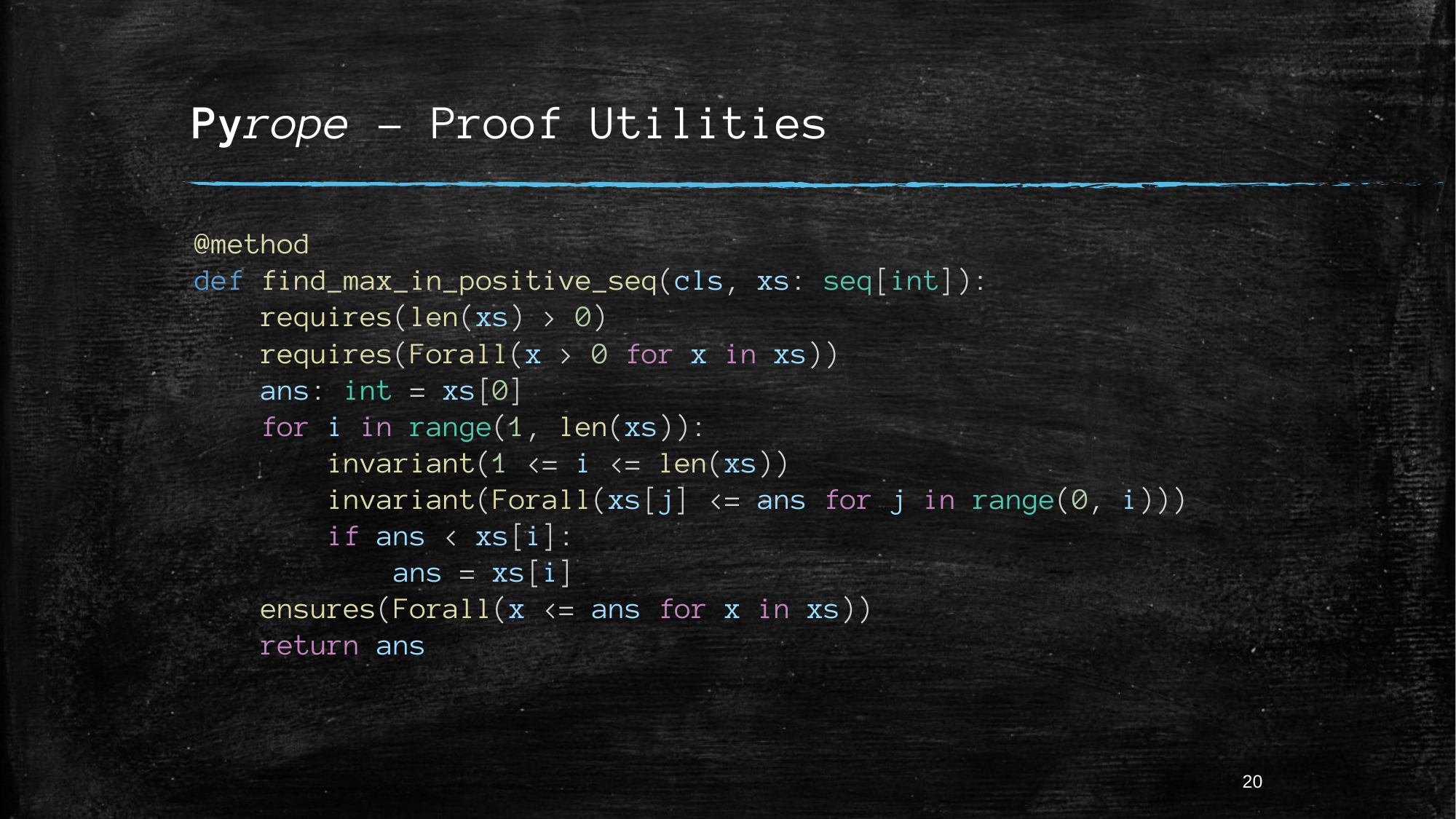

# Pyrope – Proof Utilities
    @method
    def find_max_in_positive_seq(cls, xs: seq[int]):
        requires(len(xs) > 0)
        requires(Forall(x > 0 for x in xs))
        ans: int = xs[0]
        for i in range(1, len(xs)):
            invariant(1 <= i <= len(xs))
            invariant(Forall(xs[j] <= ans for j in range(0, i)))
            if ans < xs[i]:
                ans = xs[i]
        ensures(Forall(x <= ans for x in xs))
        return ans
20